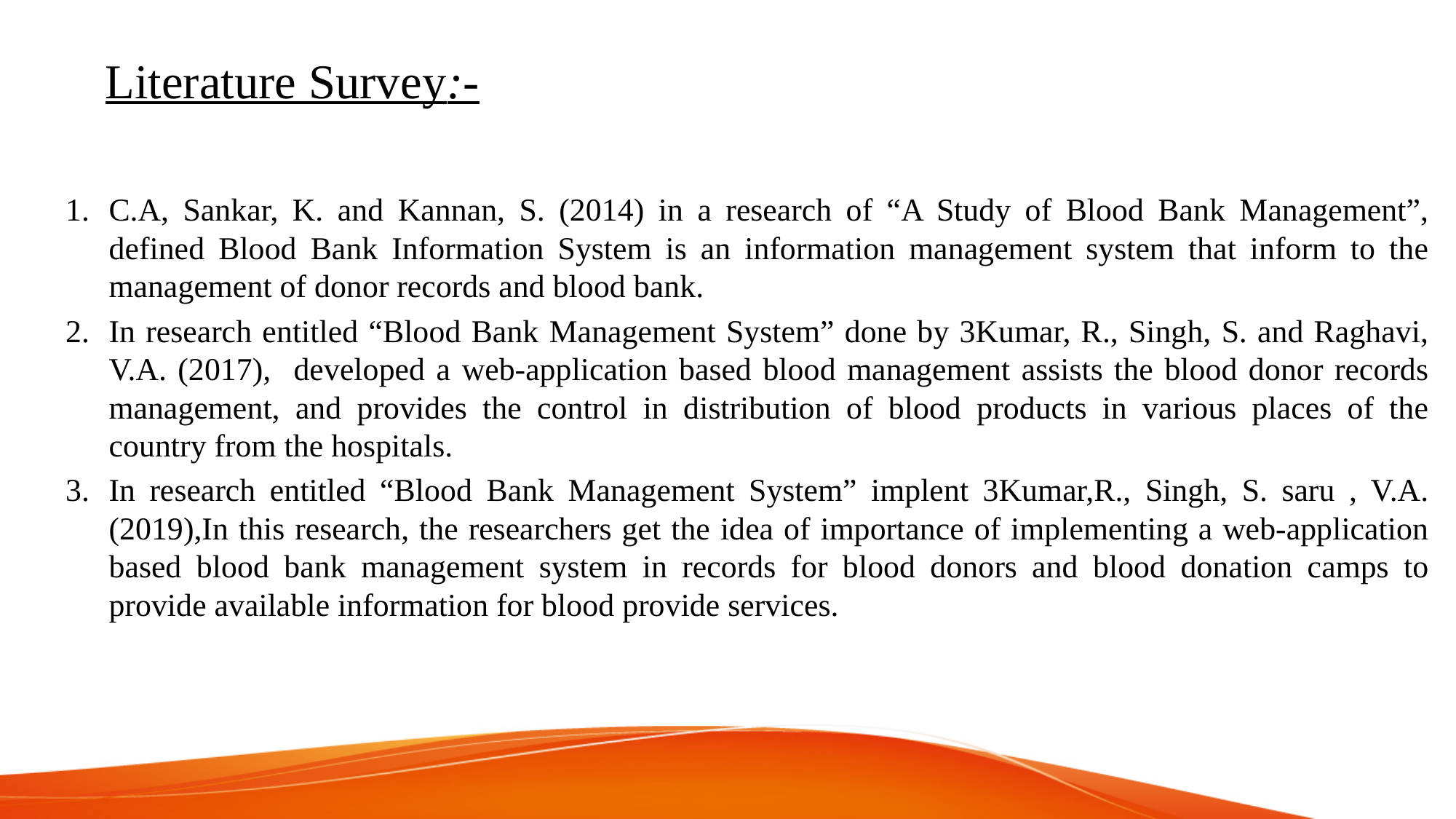

# Literature Survey:-
C.A, Sankar, K. and Kannan, S. (2014) in a research of “A Study of Blood Bank Management”, defined Blood Bank Information System is an information management system that inform to the management of donor records and blood bank.
In research entitled “Blood Bank Management System” done by 3Kumar, R., Singh, S. and Raghavi, V.A. (2017),  developed a web-application based blood management assists the blood donor records management, and provides the control in distribution of blood products in various places of the country from the hospitals.
In research entitled “Blood Bank Management System” implent 3Kumar,R., Singh, S. saru , V.A. (2019),In this research, the researchers get the idea of importance of implementing a web-application based blood bank management system in records for blood donors and blood donation camps to provide available information for blood provide services.